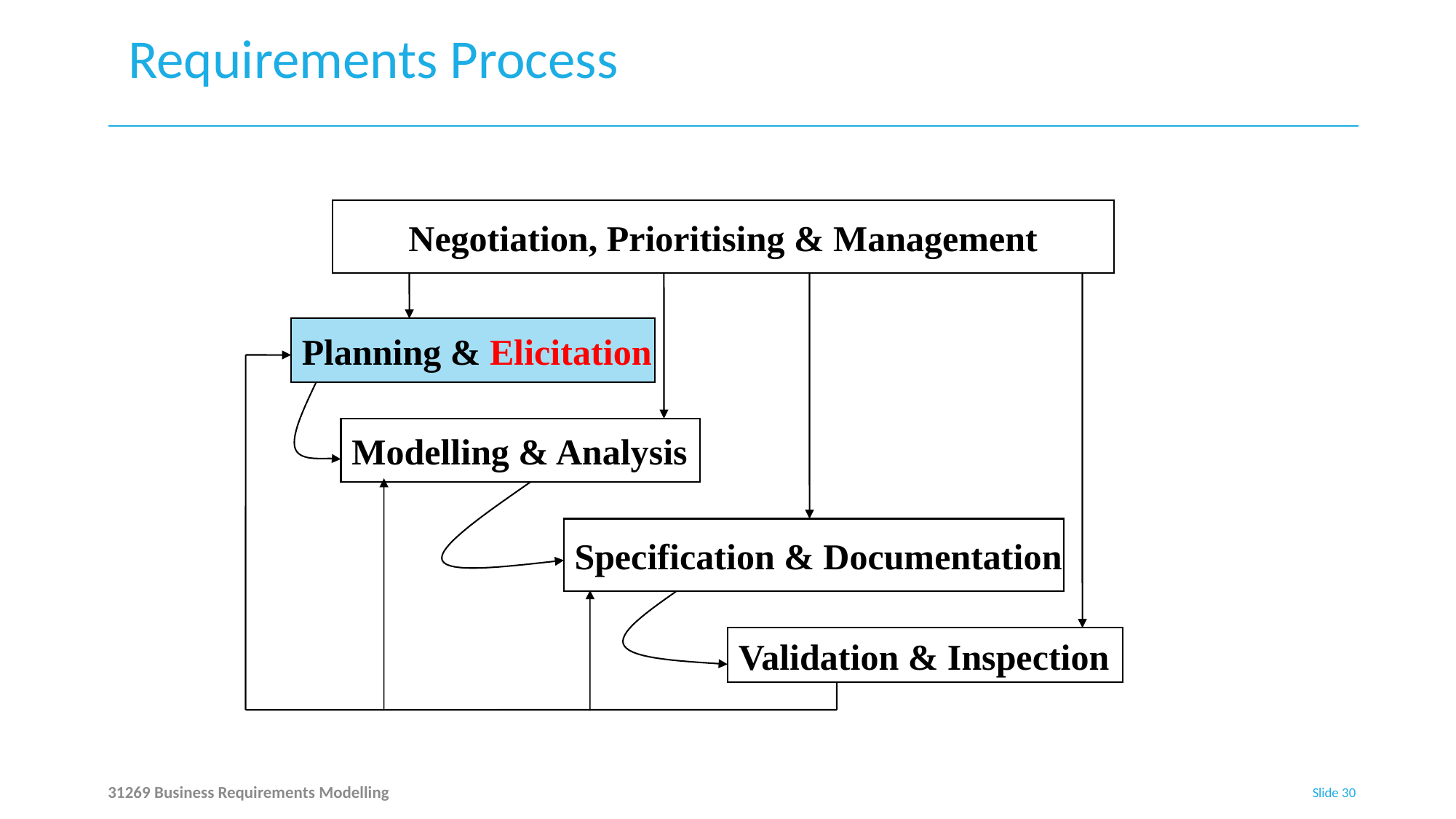

# Requirements Process
Negotiation, Prioritising & Management

Planning & Elicitation

Modelling & Analysis

Specification & Documentation

Validation & Inspection

31269 Business Requirements Modelling
Slide 30